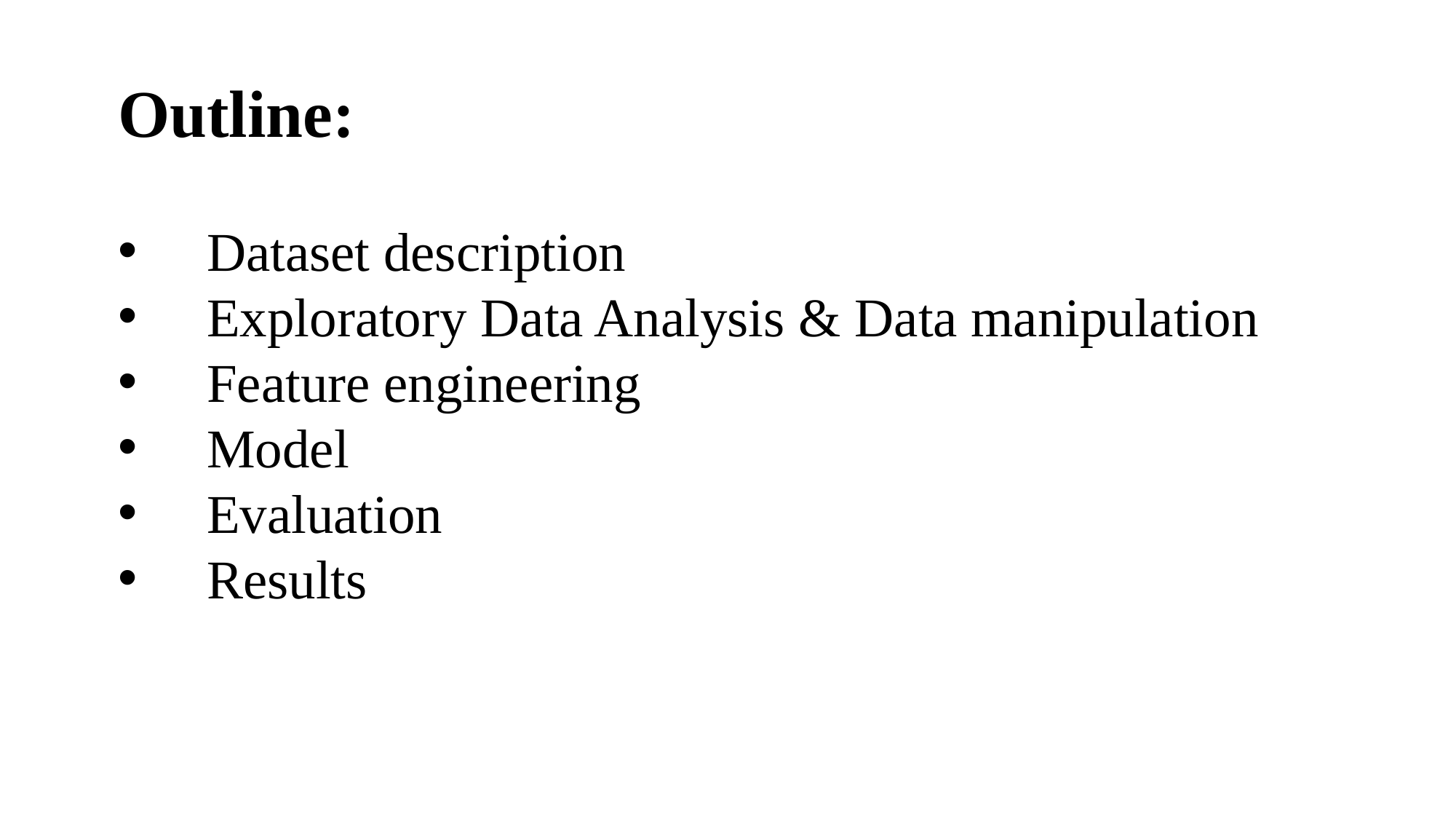

Outline:

Dataset description
Exploratory Data Analysis & Data manipulation
Feature engineering
Model
Evaluation
Results